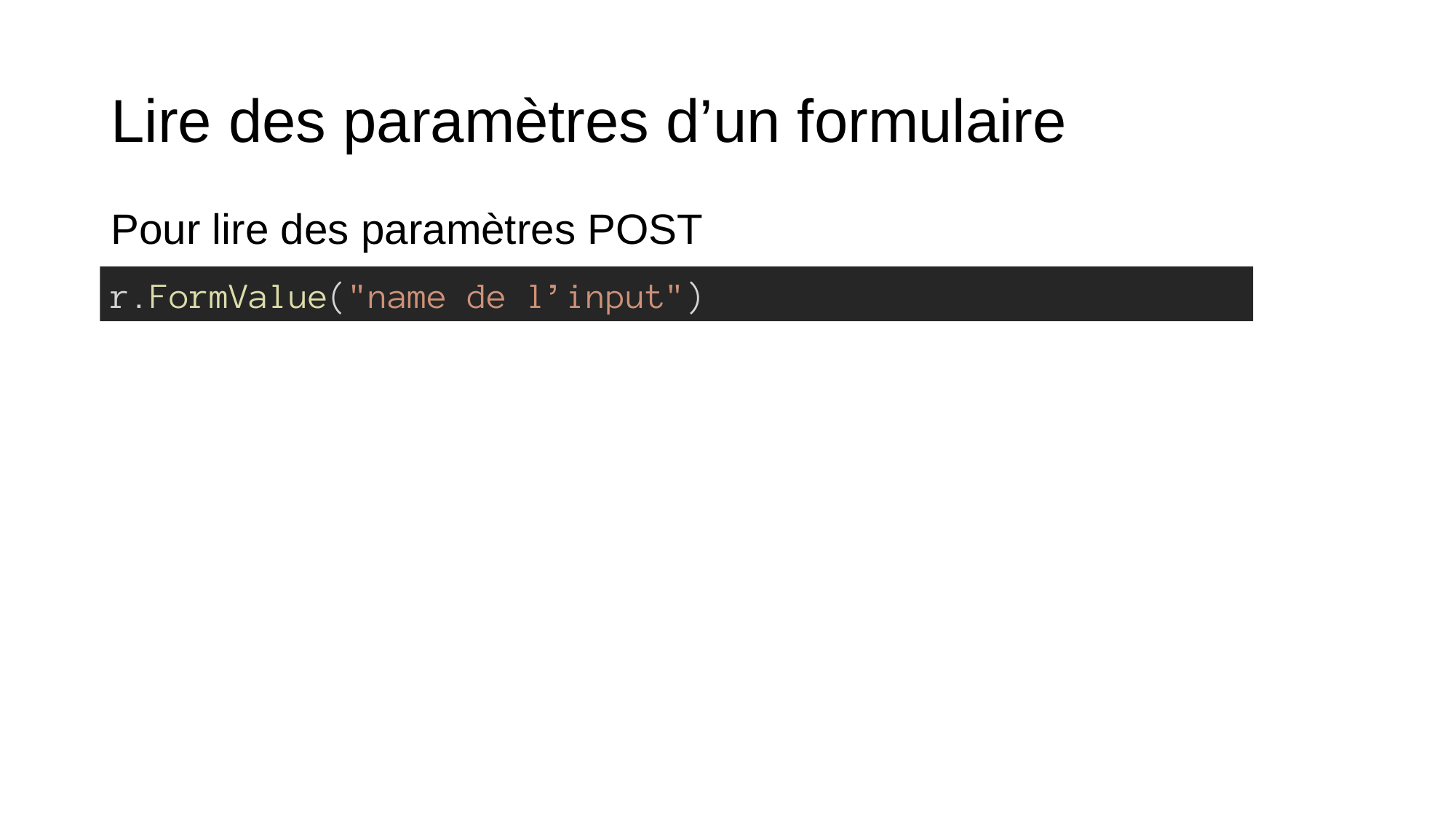

# Lire des paramètres d’un formulaire
Pour lire des paramètres POST
r.FormValue("name de l’input")